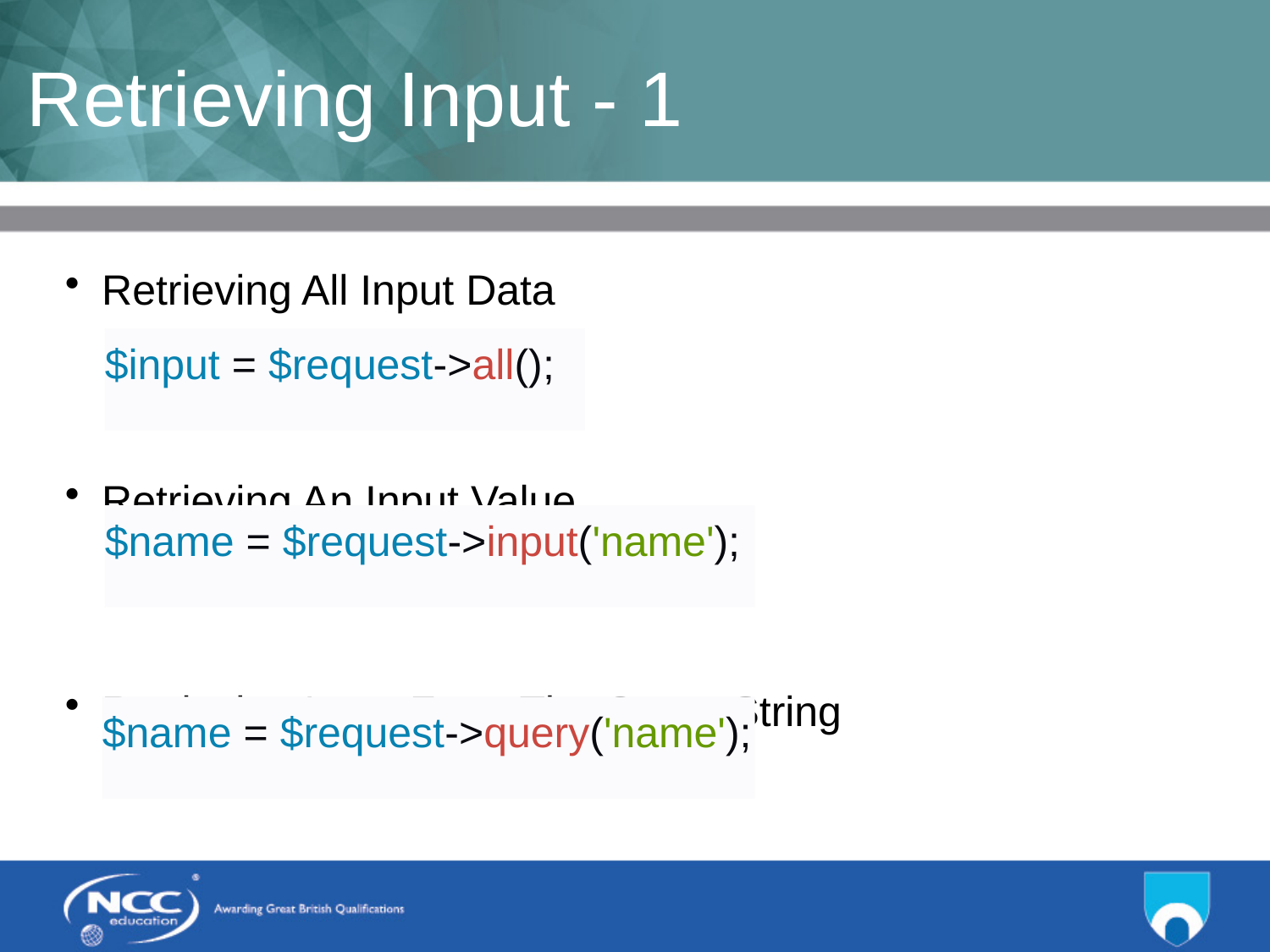

# Retrieving Input - 1
Retrieving All Input Data

Retrieving An Input Value

Retrieving Input From The Query String
$input = $request->all();
$name = $request->input('name');
$name = $request->query('name');